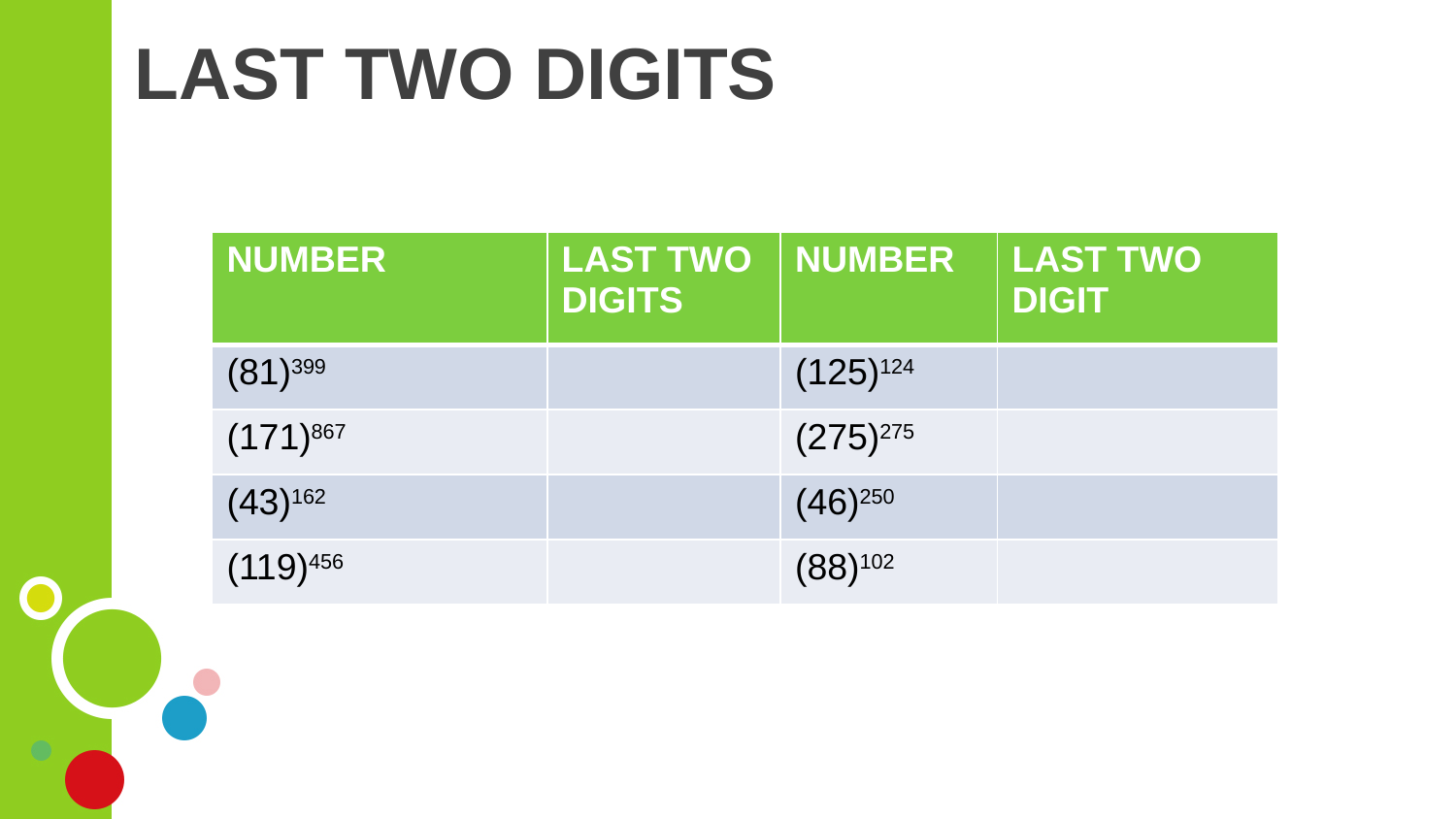

# LAST TWO DIGITS
| NUMBER | LAST TWO DIGITS | NUMBER | LAST TWO DIGIT |
| --- | --- | --- | --- |
| (81)399 |  | (125)124 |  |
| (171)867 |  | (275)275 |  |
| (43)162 |  | (46)250 |  |
| (119)456 |  | (88)102 |  |